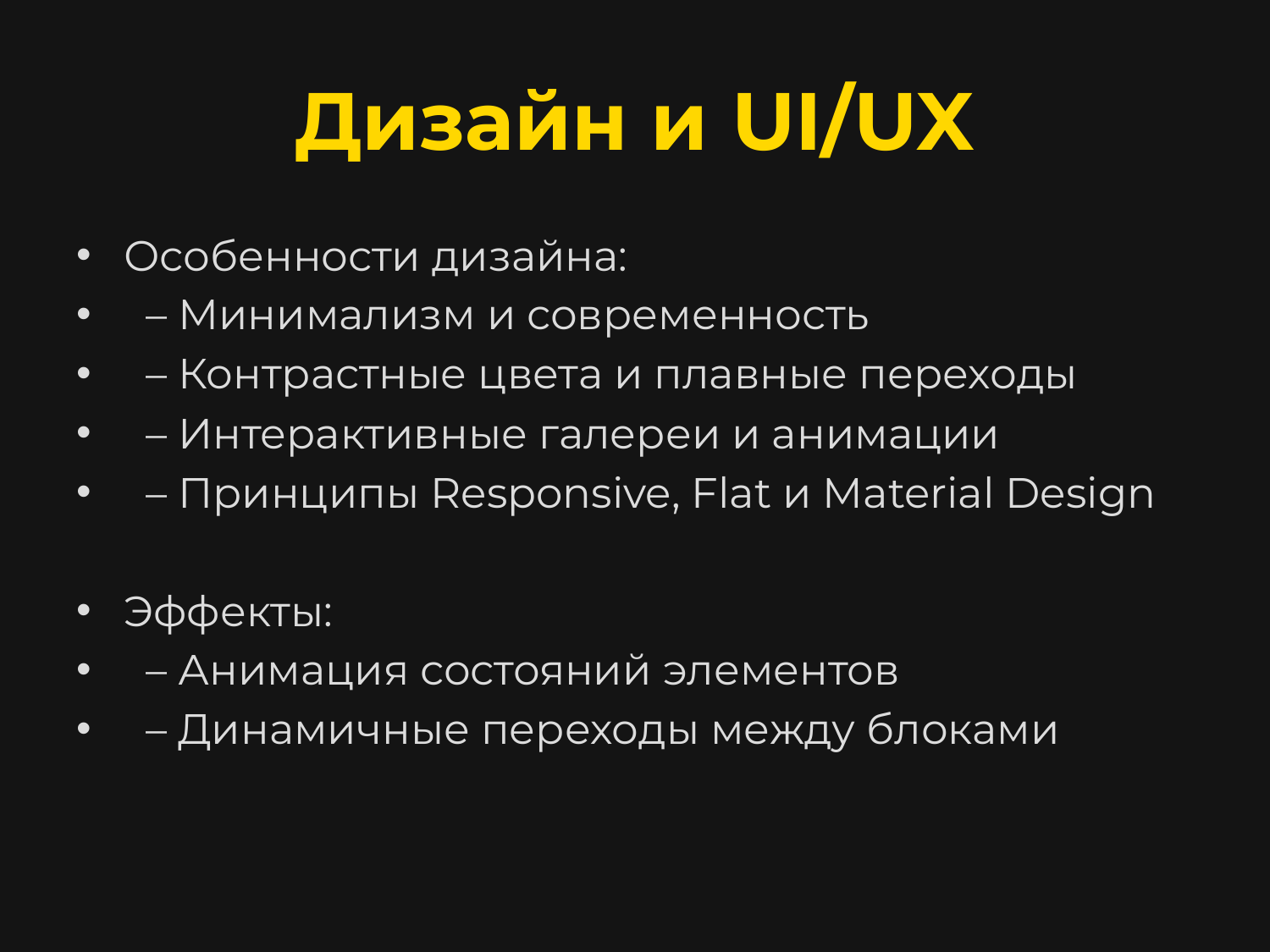

# Дизайн и UI/UX
Особенности дизайна:
  – Минимализм и современность
  – Контрастные цвета и плавные переходы
  – Интерактивные галереи и анимации
  – Принципы Responsive, Flat и Material Design

Эффекты:
  – Анимация состояний элементов
  – Динамичные переходы между блоками